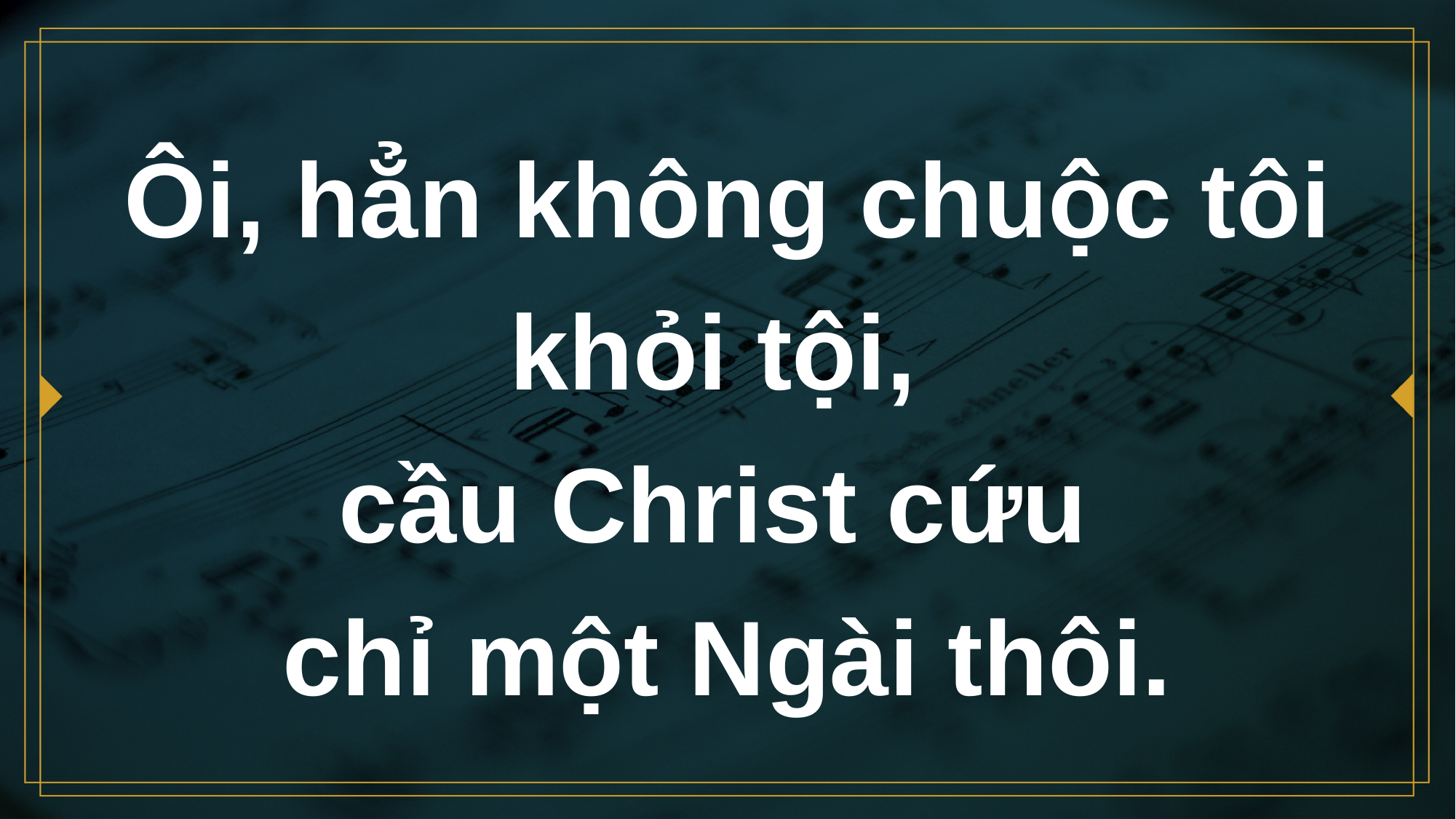

# Ôi, hẳn không chuộc tôi khỏi tội, cầu Christ cứu chỉ một Ngài thôi.